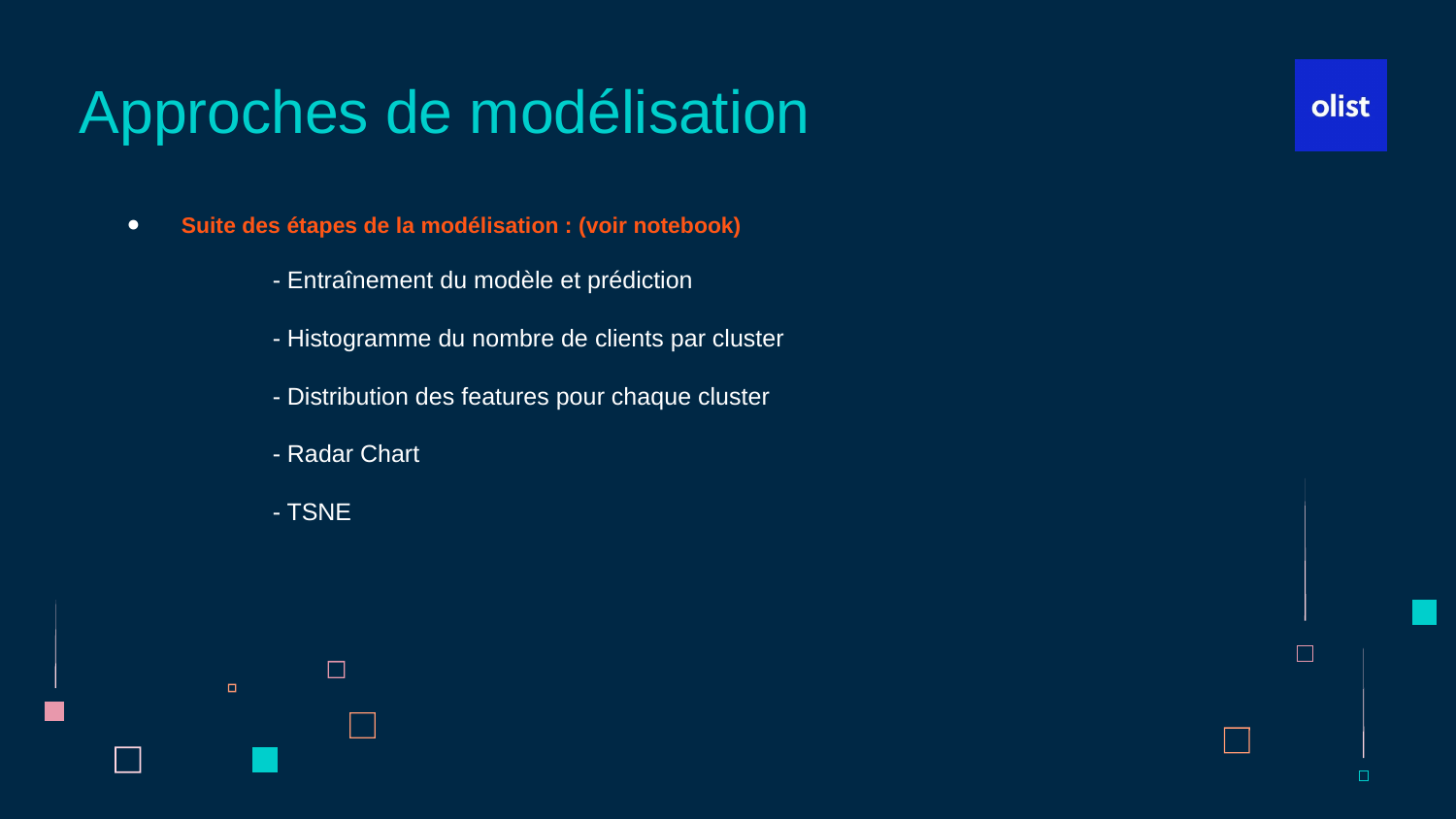

# Approches de modélisation
Suite des étapes de la modélisation : (voir notebook)

	- Entraînement du modèle et prédiction

	- Histogramme du nombre de clients par cluster

	- Distribution des features pour chaque cluster

	- Radar Chart

	- TSNE